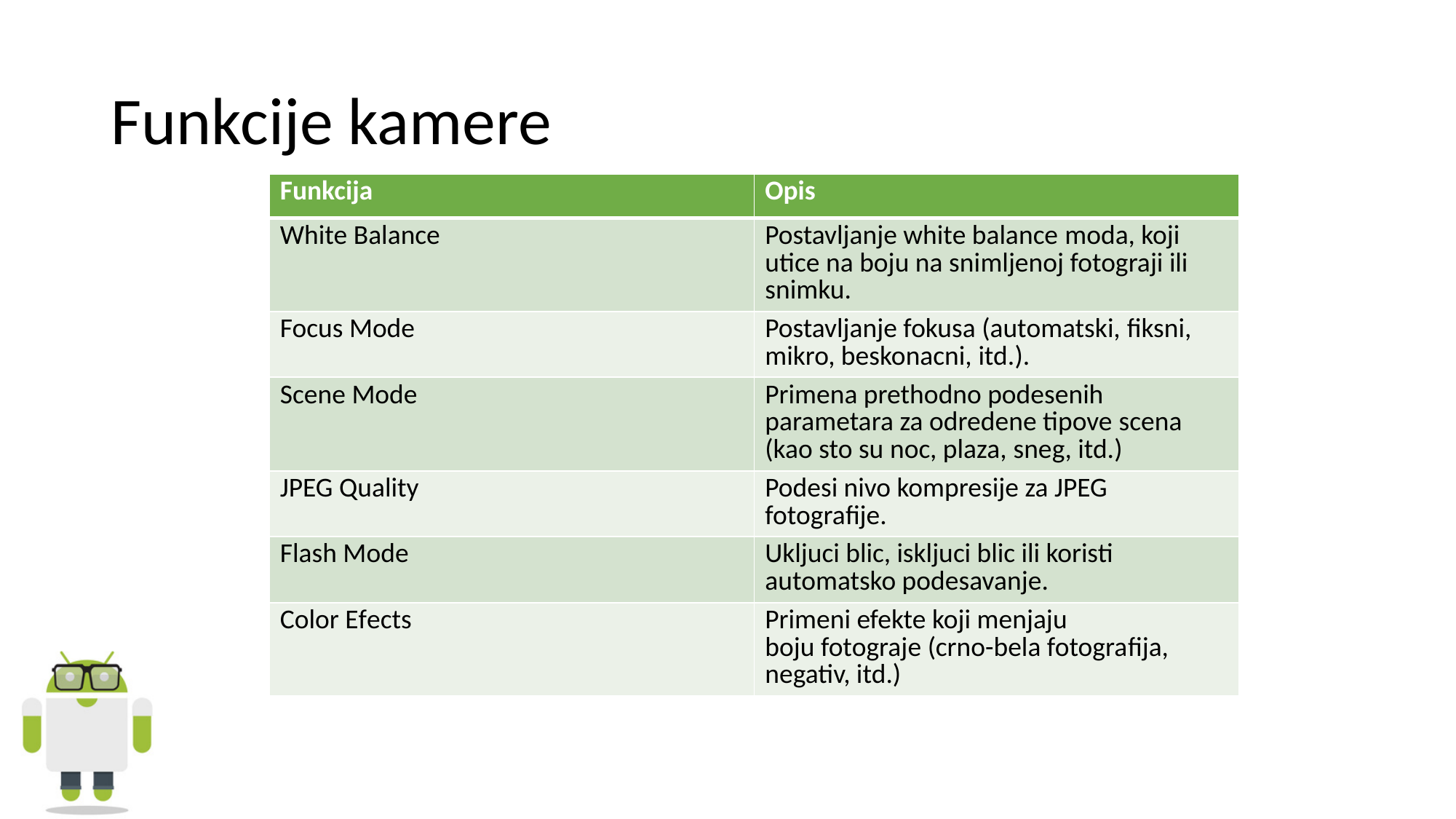

# Funkcije kamere
| Funkcija | Opis |
| --- | --- |
| White Balance | Postavljanje white balance moda, koji utice na boju na snimljenoj fotograji ili snimku. |
| Focus Mode | Postavljanje fokusa (automatski, fiksni, mikro, beskonacni, itd.). |
| Scene Mode | Primena prethodno podesenih parametara za odredene tipove scena (kao sto su noc, plaza, sneg, itd.) |
| JPEG Quality | Podesi nivo kompresije za JPEG fotografije. |
| Flash Mode | Ukljuci blic, iskljuci blic ili koristi automatsko podesavanje. |
| Color Efects | Primeni efekte koji menjaju boju fotograje (crno-bela fotografija, negativ, itd.) |